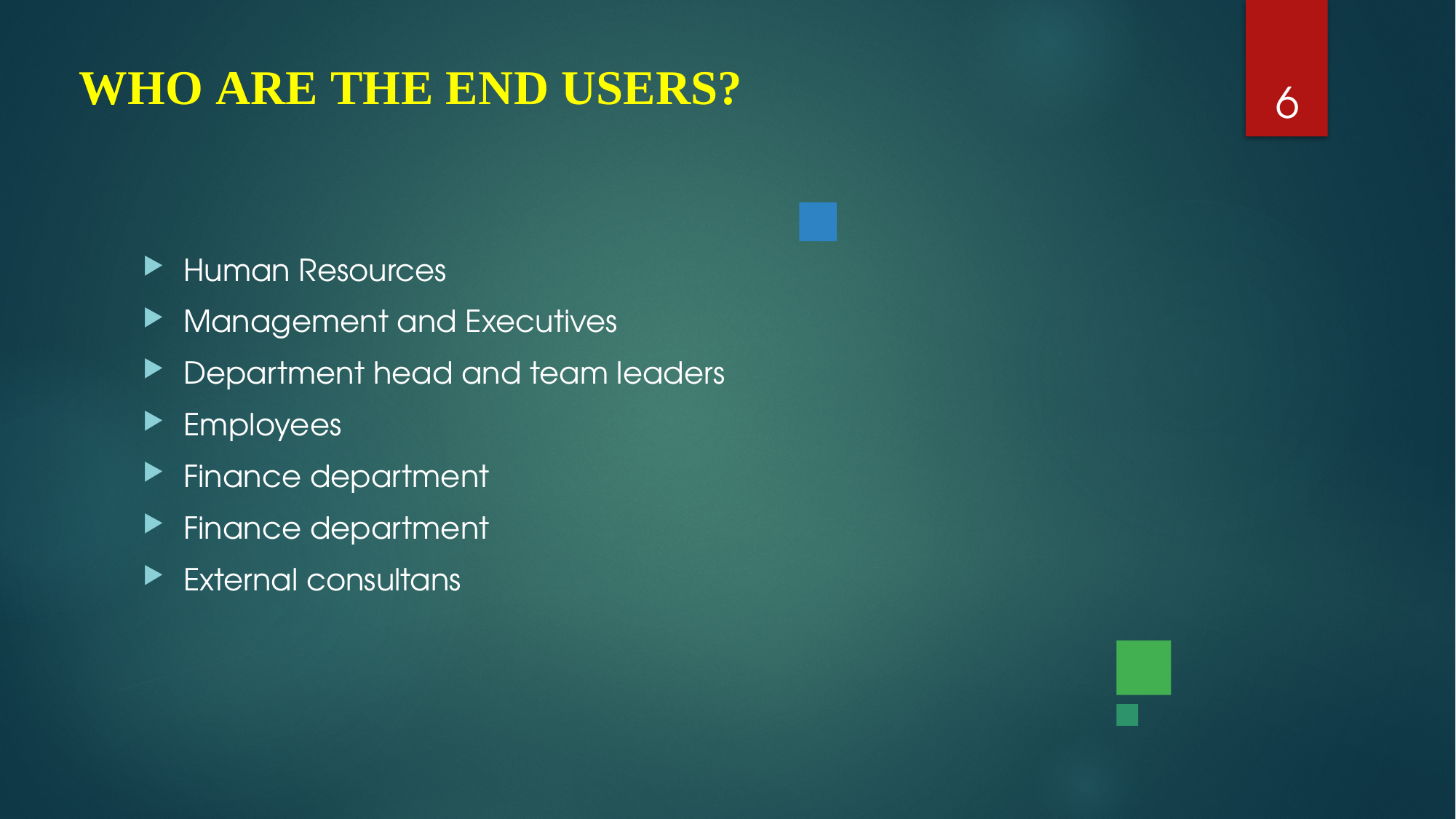

6
# WHO ARE THE END USERS?

Human Resources
Management and Executives
Department head and team leaders
Employees
Finance department
Finance department
External consultans